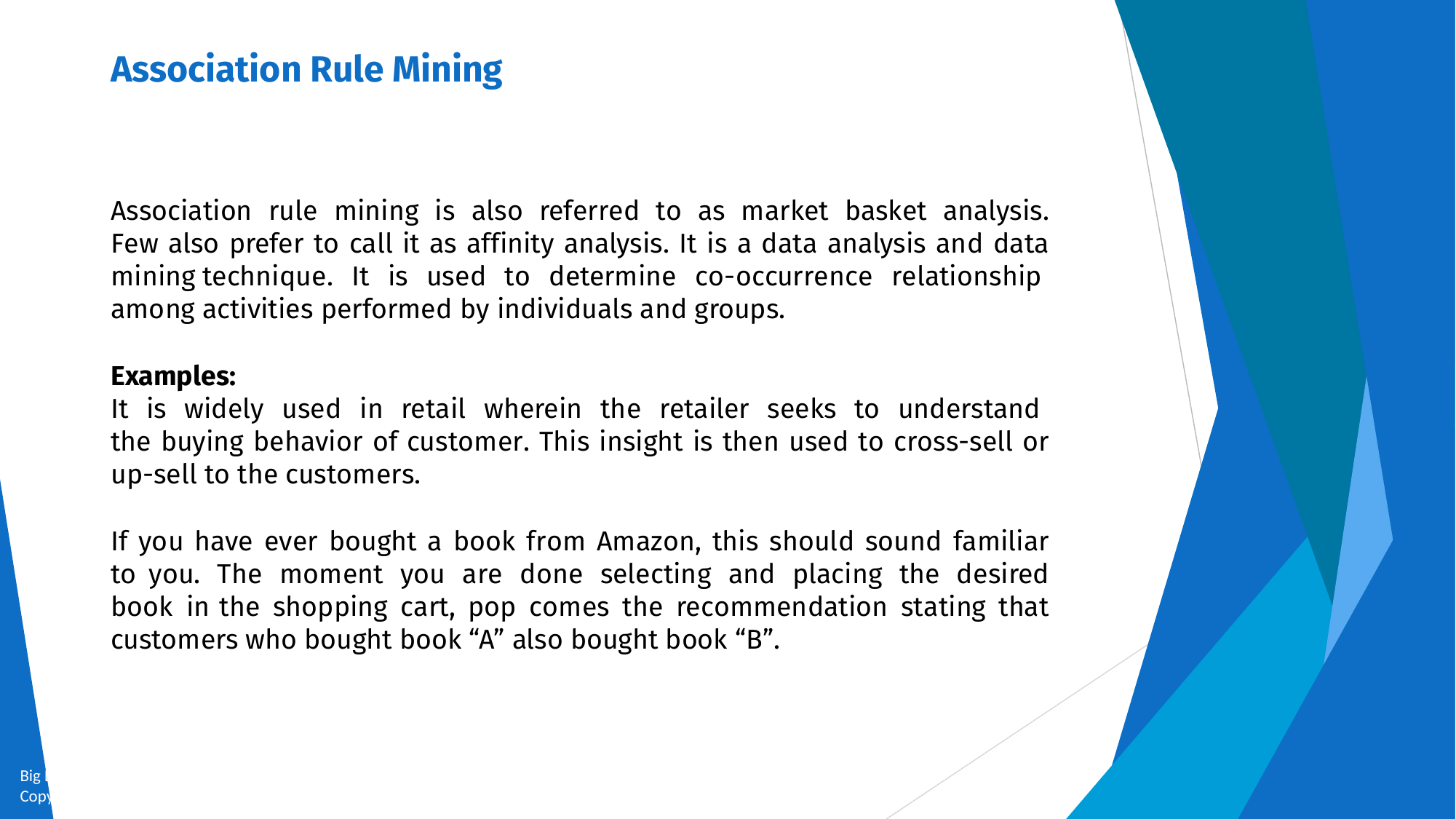

# Association Rule Mining
Association rule mining is also referred to as market basket analysis. Few also prefer to call it as affinity analysis. It is a data analysis and data mining technique.  It  is  used  to  determine  co-occurrence  relationship  among activities performed by individuals and groups.

Examples:
It  is  widely  used  in  retail  wherein  the  retailer  seeks  to  understand  the buying behavior of customer. This insight is then used to cross-sell or up-sell to the customers.

If you have ever bought a book from Amazon, this should sound familiar to you. The moment you are done selecting and placing the desired book in the shopping cart, pop comes the recommendation stating that customers who bought book “A” also bought book “B”.
Big Data and Analytics by Seema Acharya and Subhashini Chellappan
Copyright 2015, WILEY INDIA PVT. LTD.